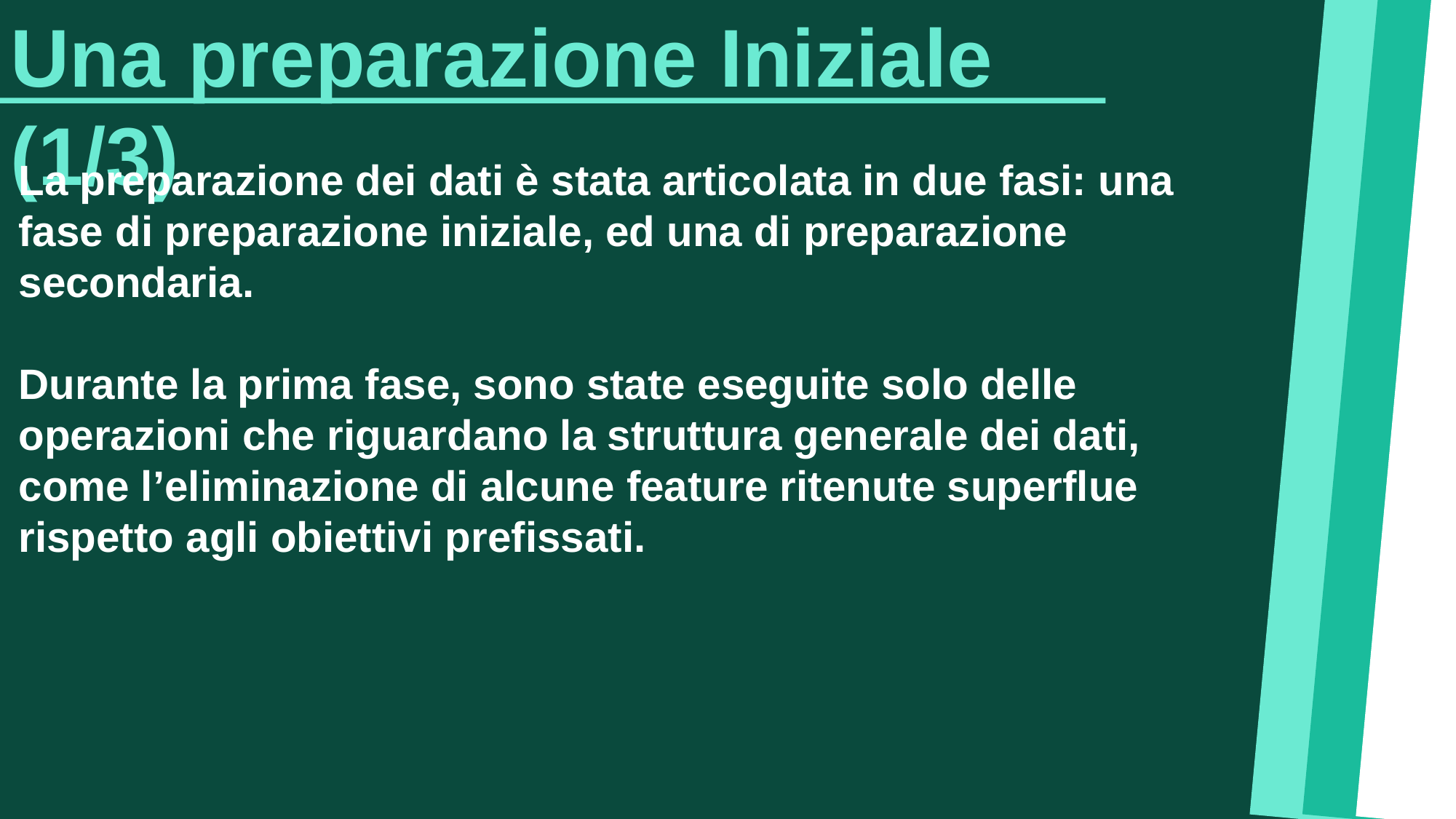

Una preparazione Iniziale (1/3)

La preparazione dei dati è stata articolata in due fasi: una fase di preparazione iniziale, ed una di preparazione secondaria.

Durante la prima fase, sono state eseguite solo delle operazioni che riguardano la struttura generale dei dati, come l’eliminazione di alcune feature ritenute superflue rispetto agli obiettivi prefissati.